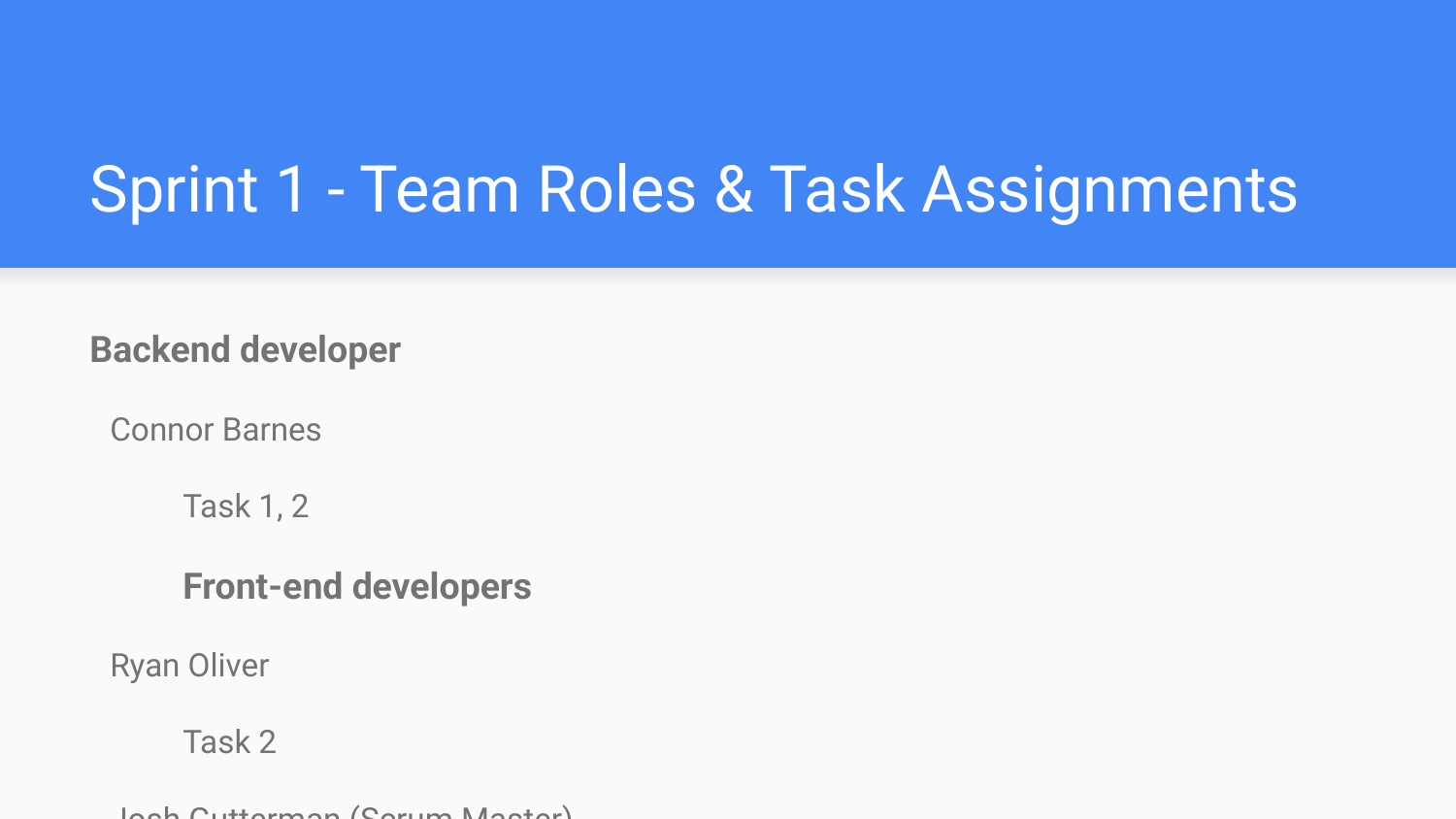

# Sprint 1 - Team Roles & Task Assignments
Backend developer
Connor Barnes
Task 1, 2
Front-end developers
Ryan Oliver
Task 2
Josh Gutterman (Scrum Master)
Task 2
Kyle Fong (Product Owner)
Task 1a